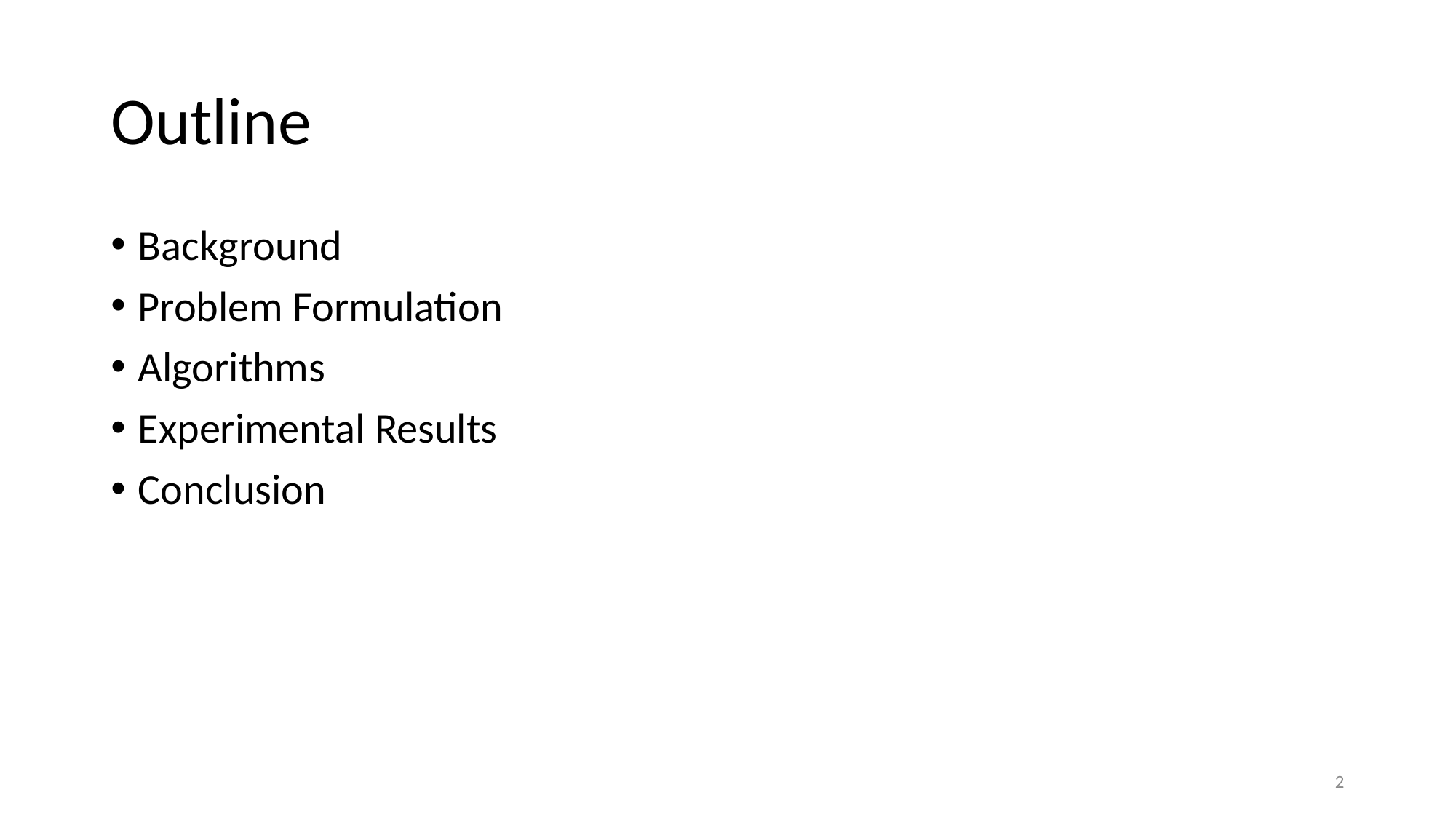

# Outline
Background
Problem Formulation
Algorithms
Experimental Results
Conclusion
2